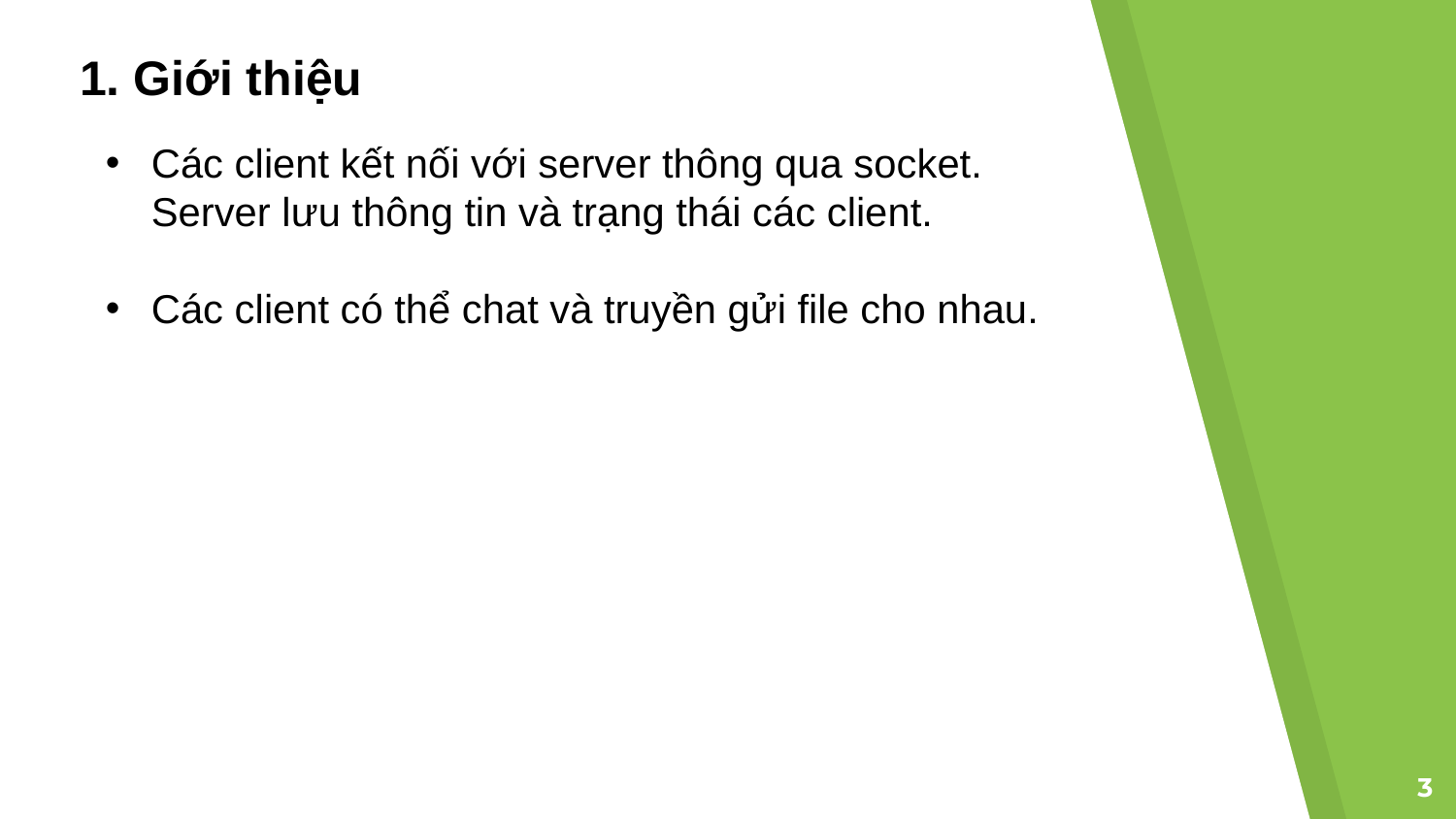

1. Giới thiệu
Các client kết nối với server thông qua socket. Server lưu thông tin và trạng thái các client.

Các client có thể chat và truyền gửi file cho nhau.
3